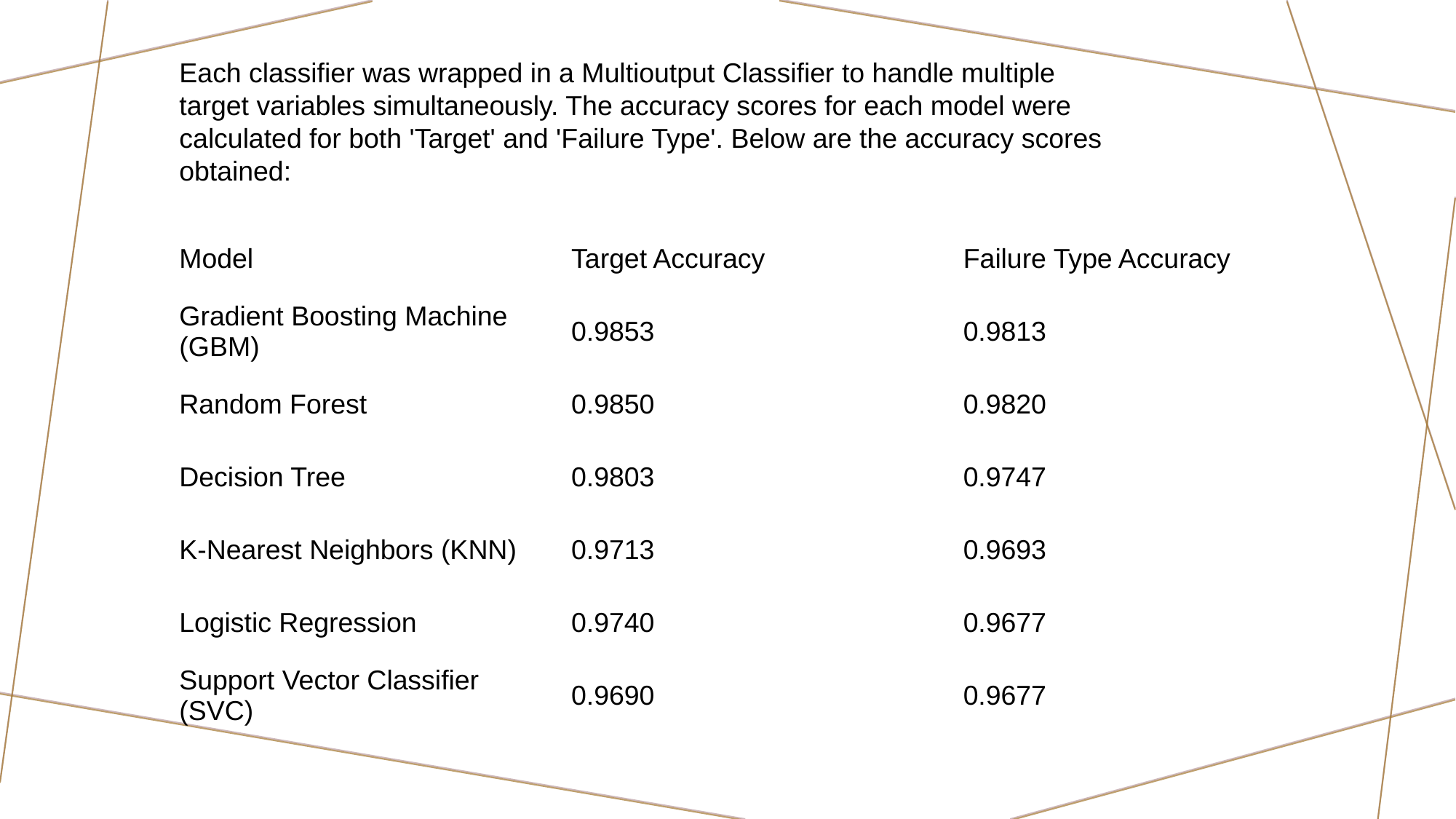

Each classifier was wrapped in a Multioutput Classifier to handle multiple target variables simultaneously. The accuracy scores for each model were calculated for both 'Target' and 'Failure Type'. Below are the accuracy scores obtained:
| Model | Target Accuracy | Failure Type Accuracy |
| --- | --- | --- |
| Gradient Boosting Machine (GBM) | 0.9853 | 0.9813 |
| Random Forest | 0.9850 | 0.9820 |
| Decision Tree | 0.9803 | 0.9747 |
| K-Nearest Neighbors (KNN) | 0.9713 | 0.9693 |
| Logistic Regression | 0.9740 | 0.9677 |
| Support Vector Classifier (SVC) | 0.9690 | 0.9677 |